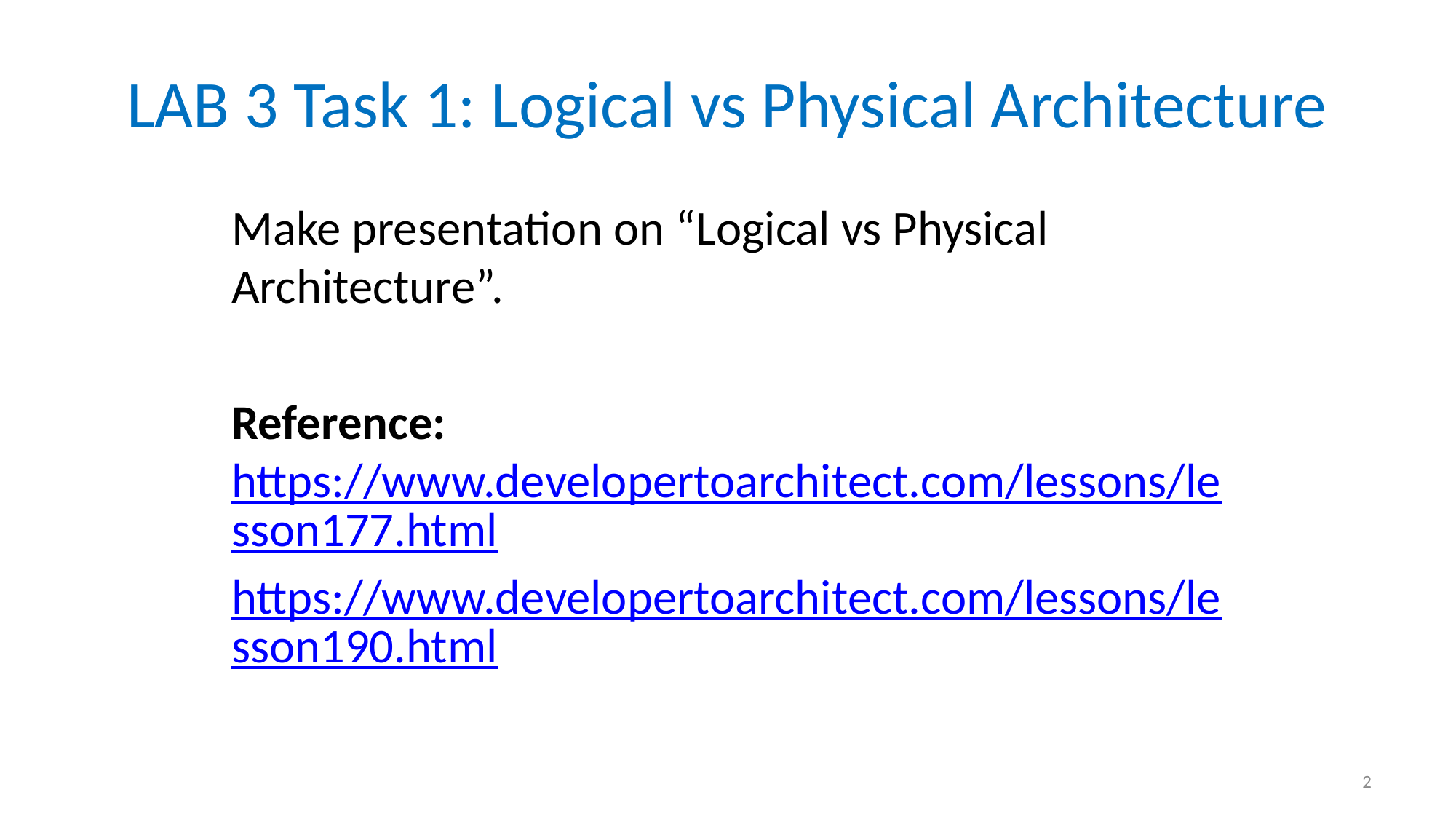

# LAB 3 Task 1: Logical vs Physical Architecture
Make presentation on “Logical vs Physical Architecture”.

Reference: https://www.developertoarchitect.com/lessons/lesson177.html
https://www.developertoarchitect.com/lessons/lesson190.html

2